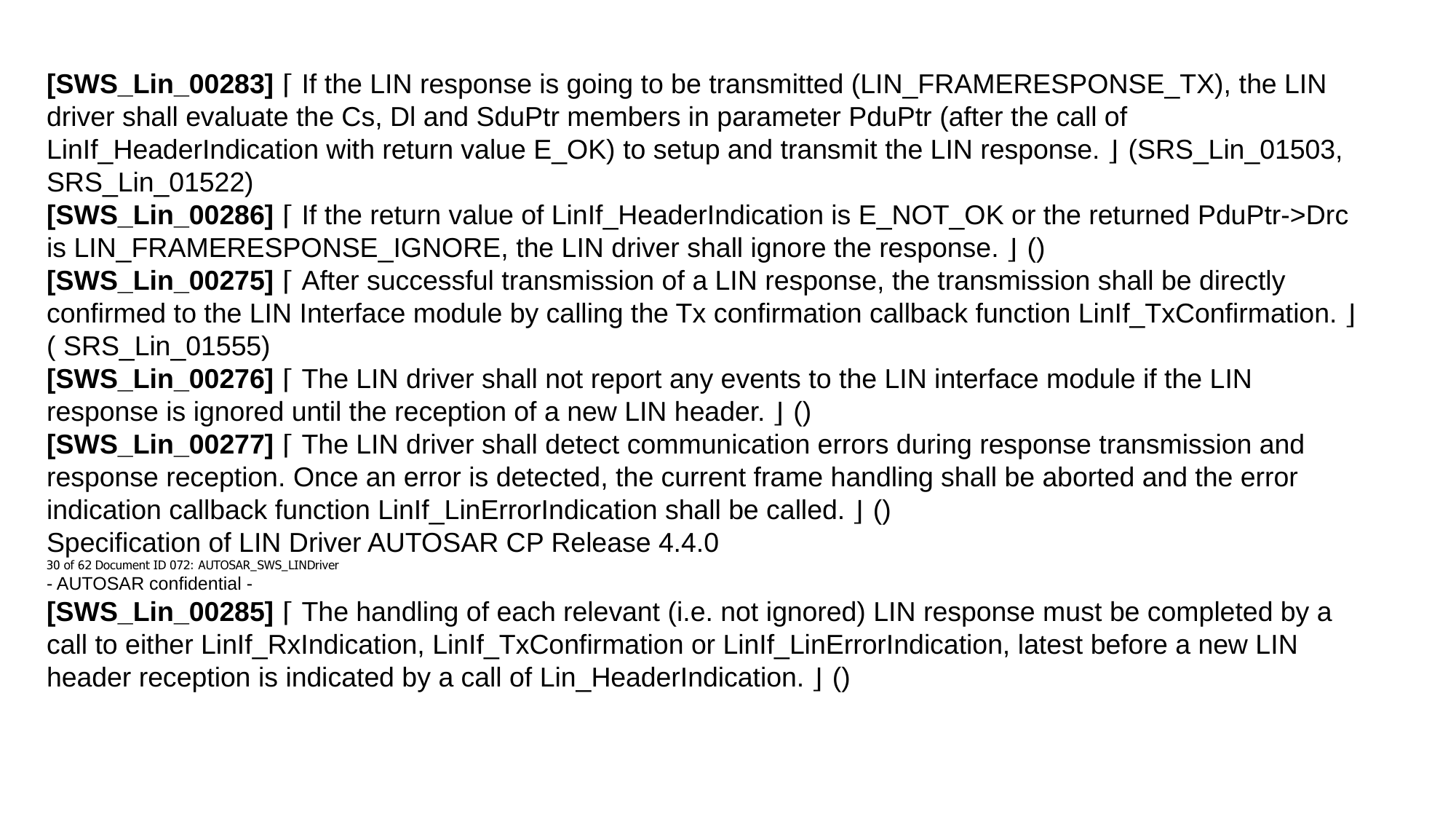

[SWS_Lin_00283] ⌈ If the LIN response is going to be transmitted (LIN_FRAMERESPONSE_TX), the LIN driver shall evaluate the Cs, Dl and SduPtr members in parameter PduPtr (after the call of LinIf_HeaderIndication with return value E_OK) to setup and transmit the LIN response. ⌋ (SRS_Lin_01503, SRS_Lin_01522)
[SWS_Lin_00286] ⌈ If the return value of LinIf_HeaderIndication is E_NOT_OK or the returned PduPtr->Drc is LIN_FRAMERESPONSE_IGNORE, the LIN driver shall ignore the response. ⌋ ()
[SWS_Lin_00275] ⌈ After successful transmission of a LIN response, the transmission shall be directly confirmed to the LIN Interface module by calling the Tx confirmation callback function LinIf_TxConfirmation. ⌋ ( SRS_Lin_01555)
[SWS_Lin_00276] ⌈ The LIN driver shall not report any events to the LIN interface module if the LIN response is ignored until the reception of a new LIN header. ⌋ ()
[SWS_Lin_00277] ⌈ The LIN driver shall detect communication errors during response transmission and response reception. Once an error is detected, the current frame handling shall be aborted and the error indication callback function LinIf_LinErrorIndication shall be called. ⌋ ()
Specification of LIN Driver AUTOSAR CP Release 4.4.0
30 of 62 Document ID 072: AUTOSAR_SWS_LINDriver
- AUTOSAR confidential -
[SWS_Lin_00285] ⌈ The handling of each relevant (i.e. not ignored) LIN response must be completed by a call to either LinIf_RxIndication, LinIf_TxConfirmation or LinIf_LinErrorIndication, latest before a new LIN header reception is indicated by a call of Lin_HeaderIndication. ⌋ ()